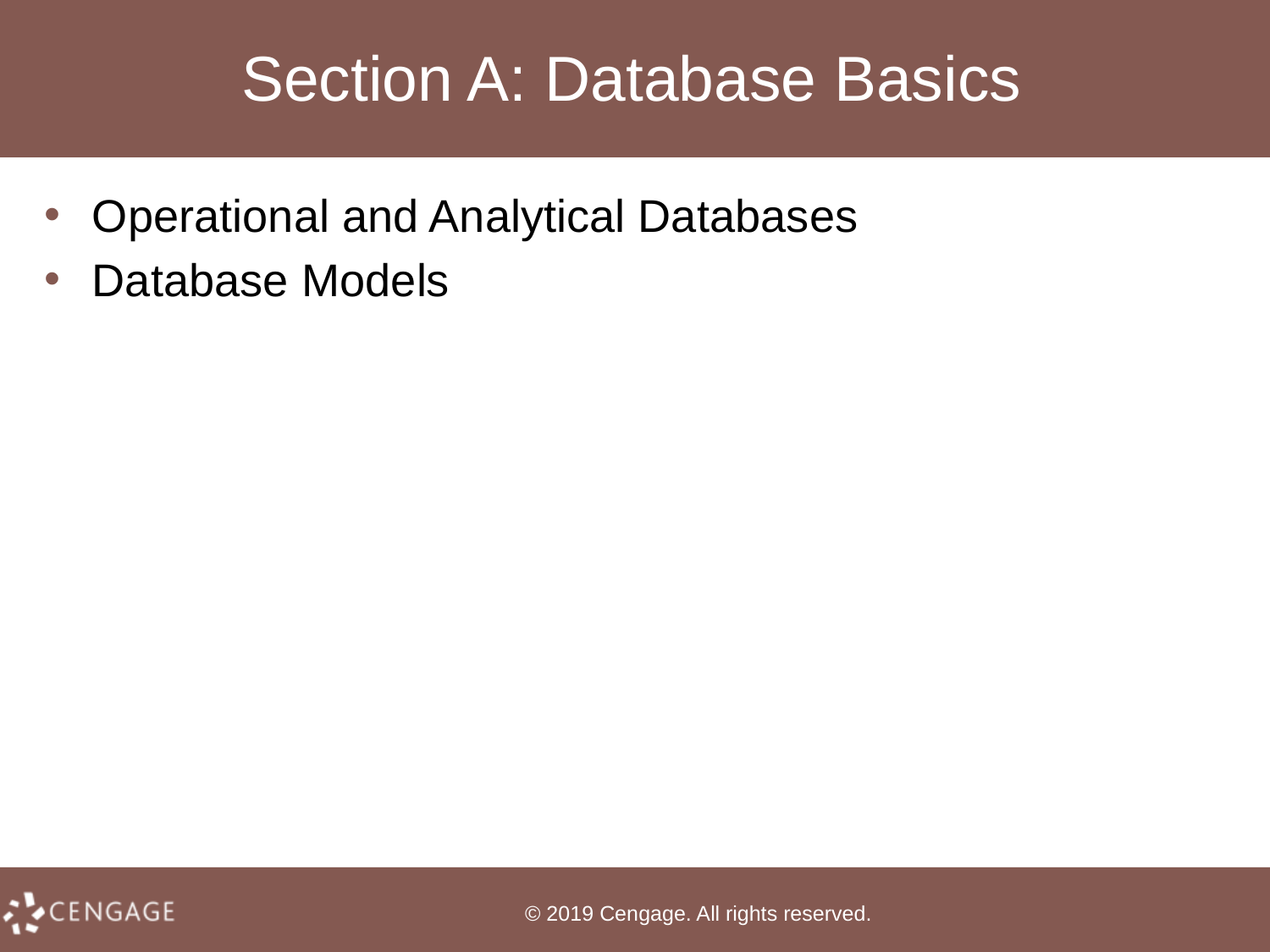

# Section A: Database Basics
Operational and Analytical Databases
Database Models